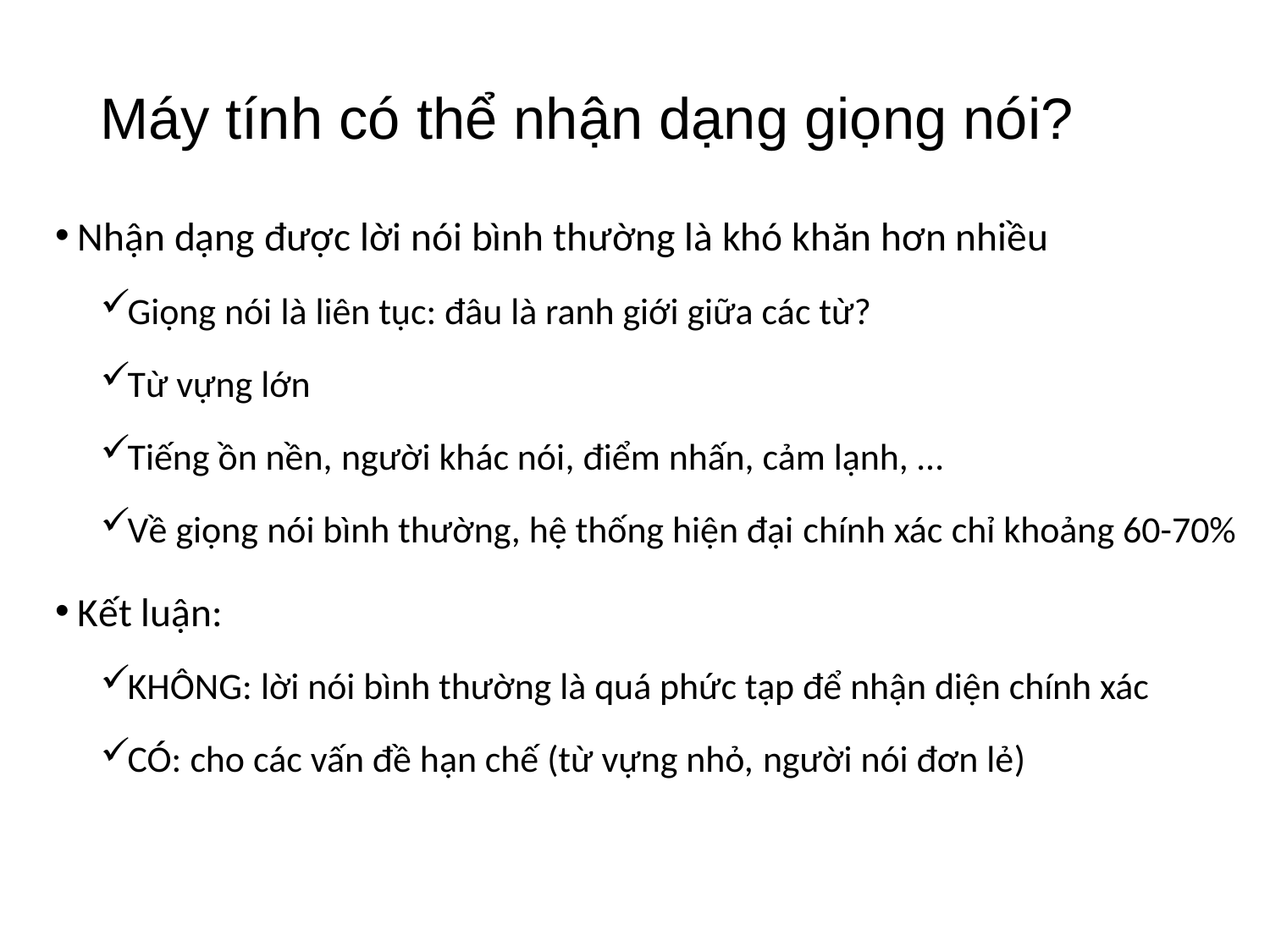

# Máy tính có thể nhận dạng giọng nói?
Nhận dạng được lời nói bình thường là khó khăn hơn nhiều
Giọng nói là liên tục: đâu là ranh giới giữa các từ?
Từ vựng lớn
Tiếng ồn nền, người khác nói, điểm nhấn, cảm lạnh, …
Về giọng nói bình thường, hệ thống hiện đại chính xác chỉ khoảng 60-70%
Kết luận:
KHÔNG: lời nói bình thường là quá phức tạp để nhận diện chính xác
CÓ: cho các vấn đề hạn chế (từ vựng nhỏ, người nói đơn lẻ)
40